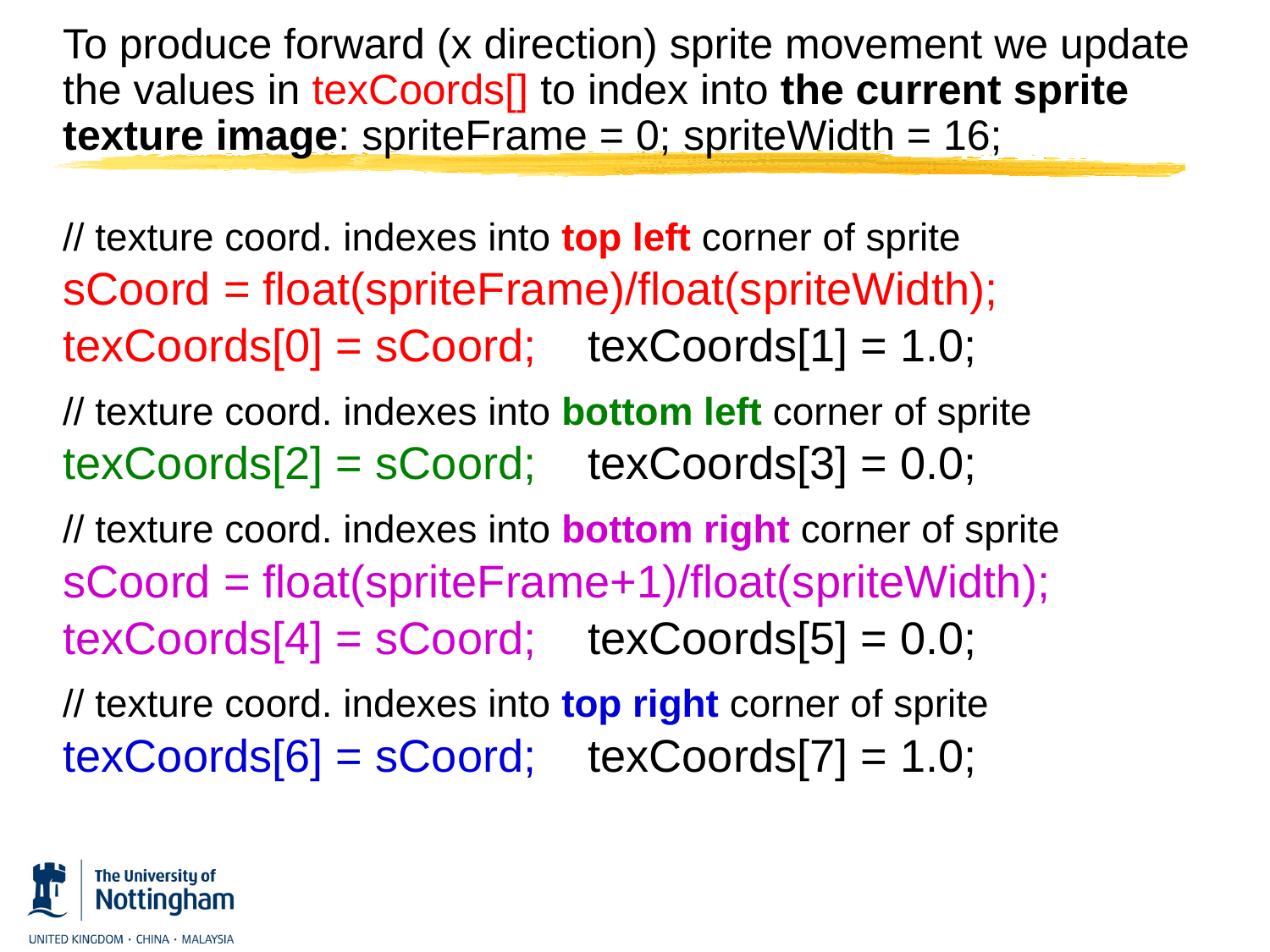

To produce forward (x direction) sprite movement we update the values in texCoords[] to index into the current sprite texture image: spriteFrame = 0; spriteWidth = 16;

// texture coord. indexes into top left corner of sprite
sCoord = float(spriteFrame)/float(spriteWidth);
texCoords[0] = sCoord;    texCoords[1] = 1.0;
// texture coord. indexes into bottom left corner of sprite
texCoords[2] = sCoord;    texCoords[3] = 0.0;
// texture coord. indexes into bottom right corner of sprite
sCoord = float(spriteFrame+1)/float(spriteWidth);
texCoords[4] = sCoord;    texCoords[5] = 0.0;
// texture coord. indexes into top right corner of sprite
texCoords[6] = sCoord;    texCoords[7] = 1.0;